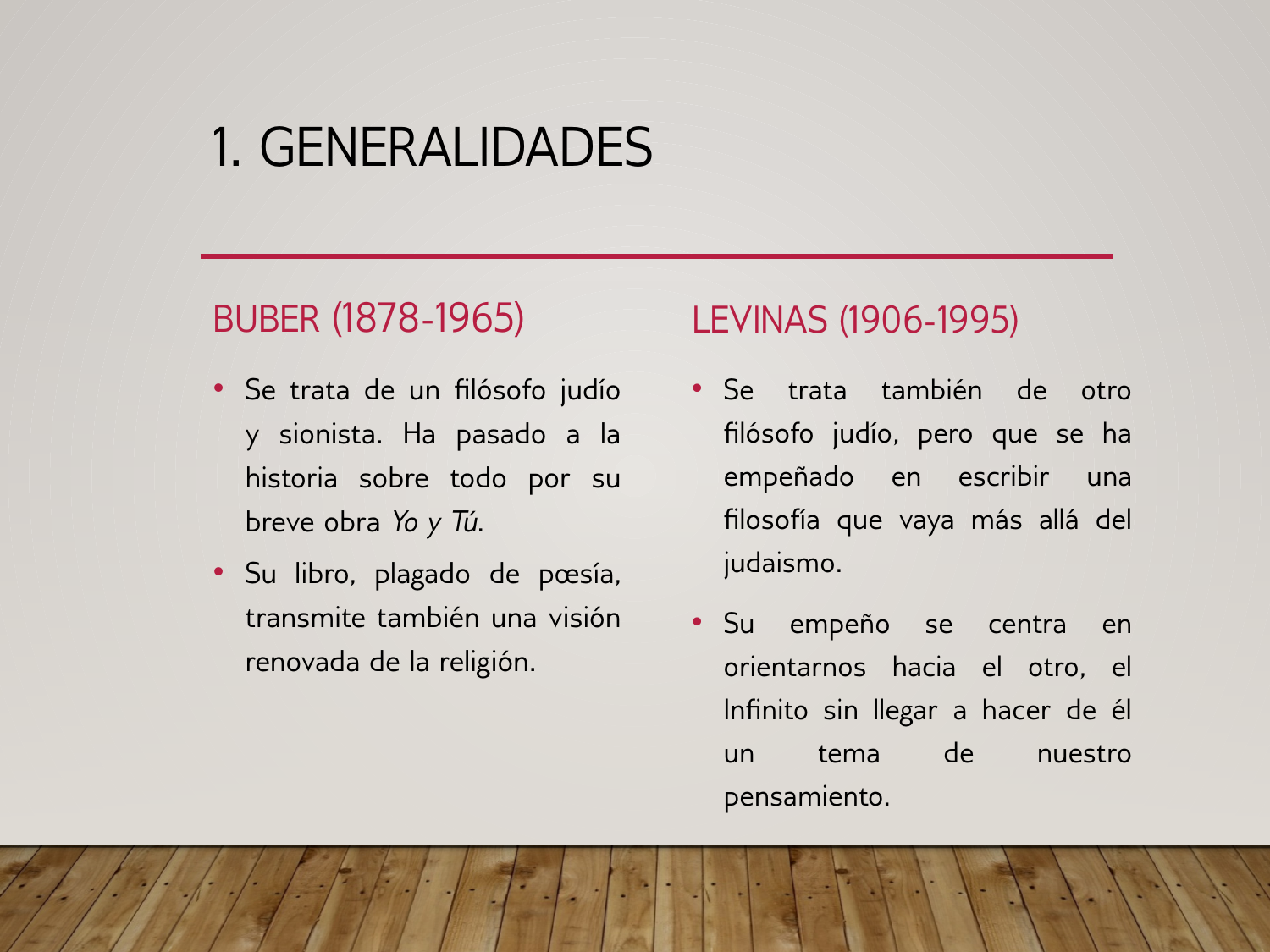

# 1. Generalidades
Buber (1878-1965)
Levinas (1906-1995)
Se trata de un filósofo judío y sionista. Ha pasado a la historia sobre todo por su breve obra Yo y Tú.
Su libro, plagado de poesía, transmite también una visión renovada de la religión.
Se trata también de otro filósofo judío, pero que se ha empeñado en escribir una filosofía que vaya más allá del judaismo.
Su empeño se centra en orientarnos hacia el otro, el Infinito sin llegar a hacer de él un tema de nuestro pensamiento.